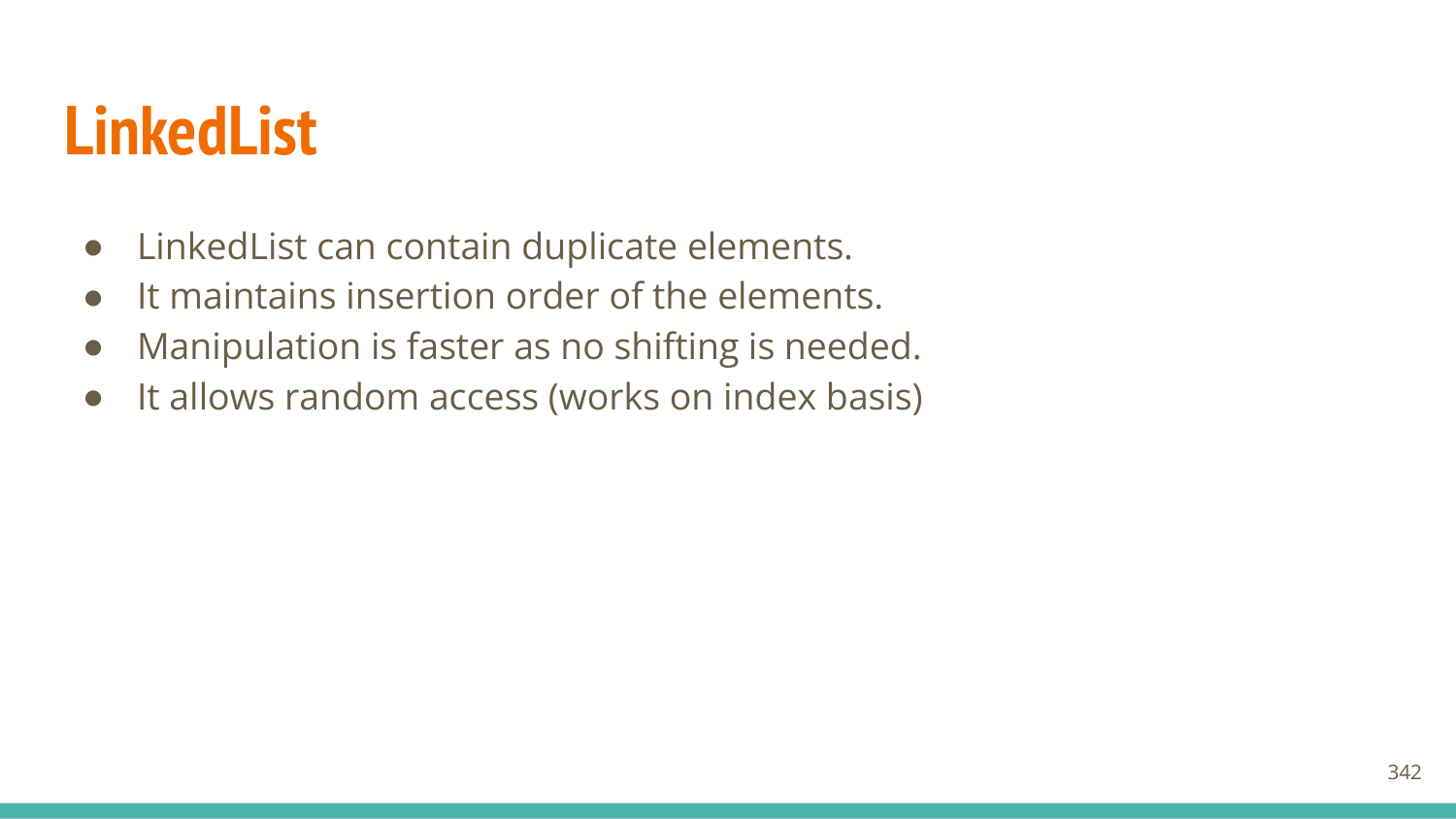

# LinkedList
LinkedList can contain duplicate elements.
It maintains insertion order of the elements.
Manipulation is faster as no shifting is needed.
It allows random access (works on index basis)
342